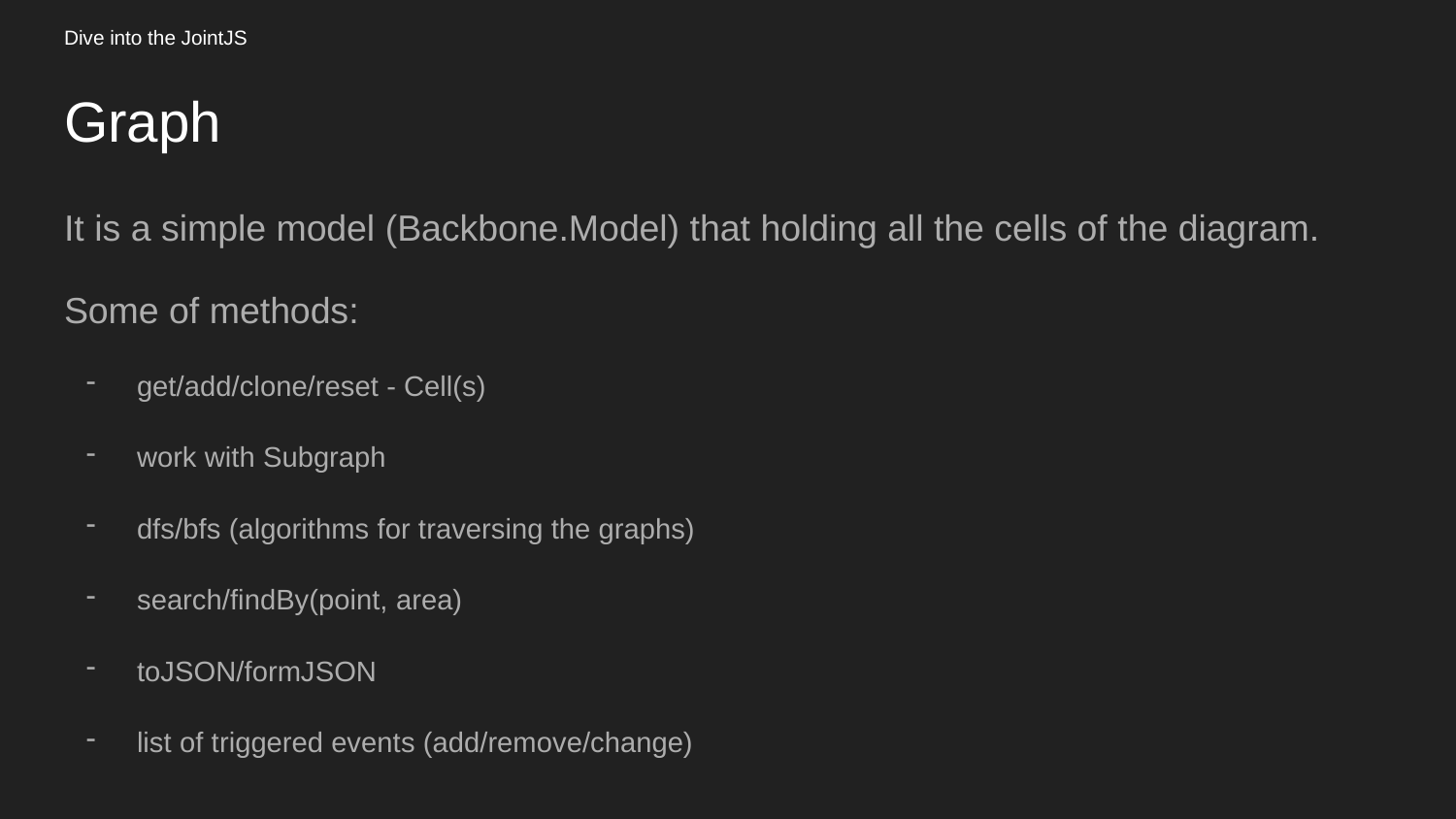

Dive into the JointJS
# Graph
It is a simple model (Backbone.Model) that holding all the cells of the diagram.
Some of methods:
get/add/clone/reset - Cell(s)
work with Subgraph
dfs/bfs (algorithms for traversing the graphs)
search/findBy(point, area)
toJSON/formJSON
list of triggered events (add/remove/change)